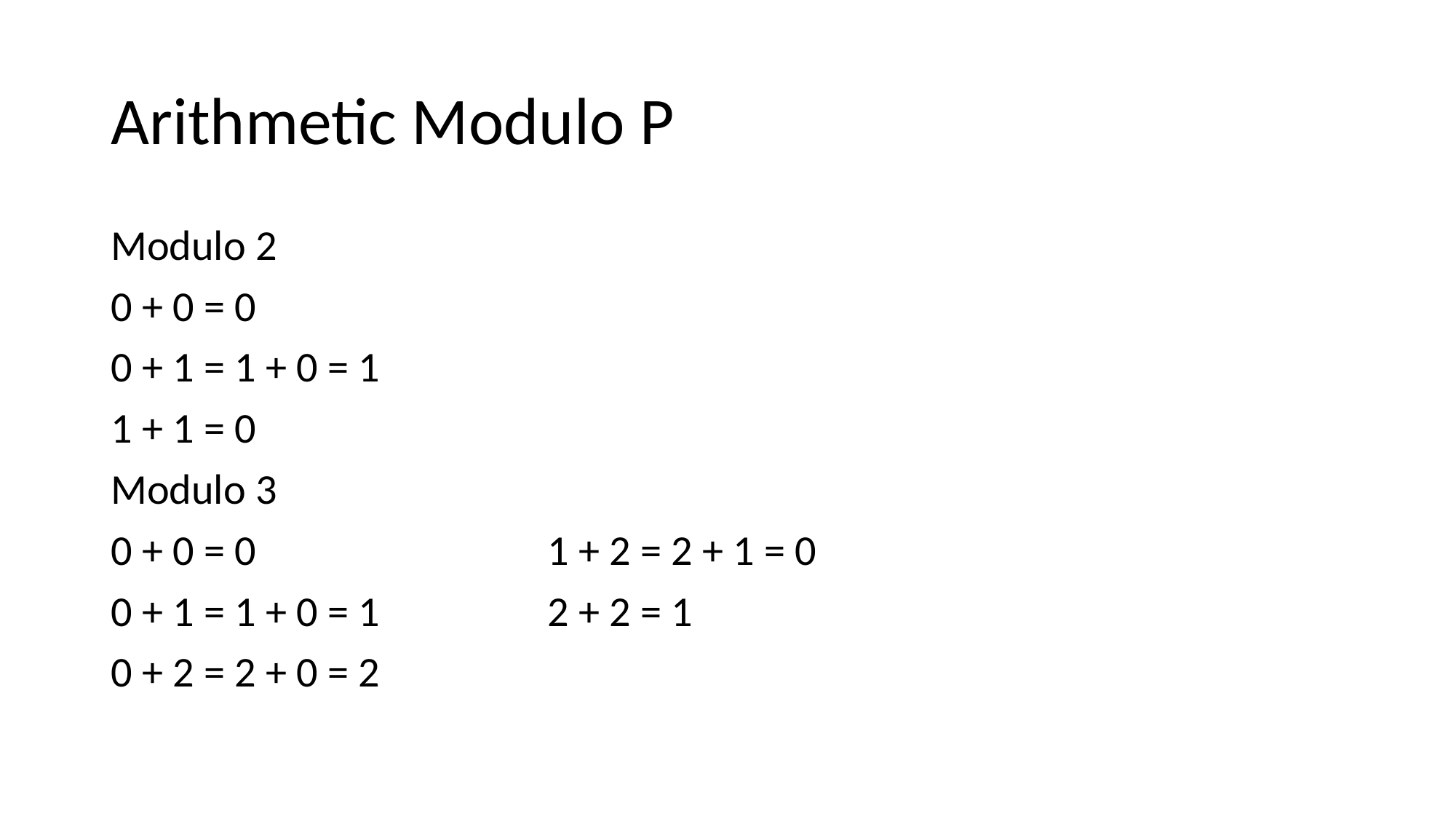

# Arithmetic Modulo P
Modulo 2
0 + 0 = 0
0 + 1 = 1 + 0 = 1
1 + 1 = 0
Modulo 3
0 + 0 = 0			1 + 2 = 2 + 1 = 0
0 + 1 = 1 + 0 = 1		2 + 2 = 1
0 + 2 = 2 + 0 = 2